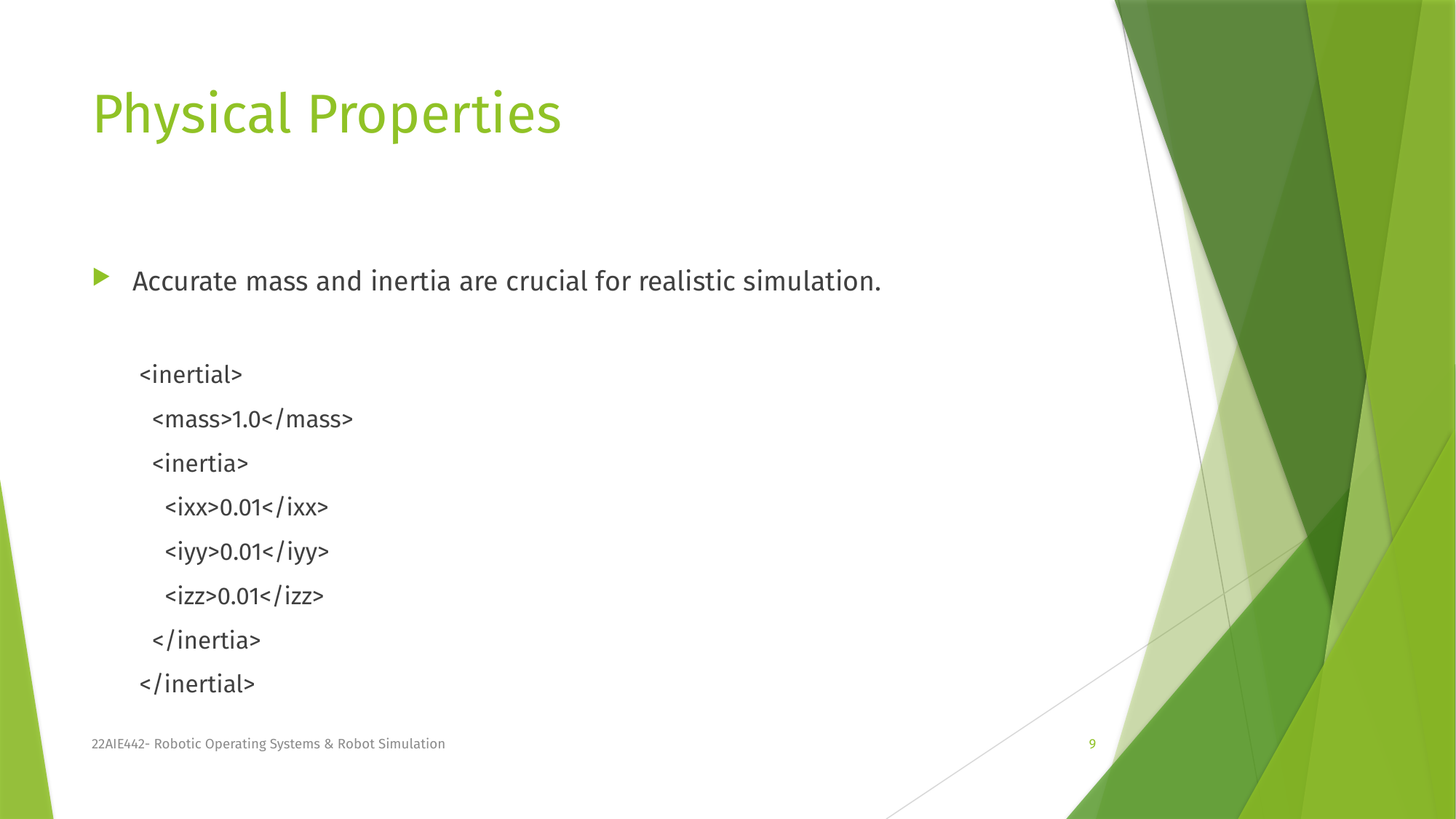

# Physical Properties
Accurate mass and inertia are crucial for realistic simulation.

<inertial>
  <mass>1.0</mass>
  <inertia>
    <ixx>0.01</ixx>
    <iyy>0.01</iyy>
    <izz>0.01</izz>
  </inertia>
</inertial>

22AIE442- Robotic Operating Systems & Robot Simulation
9